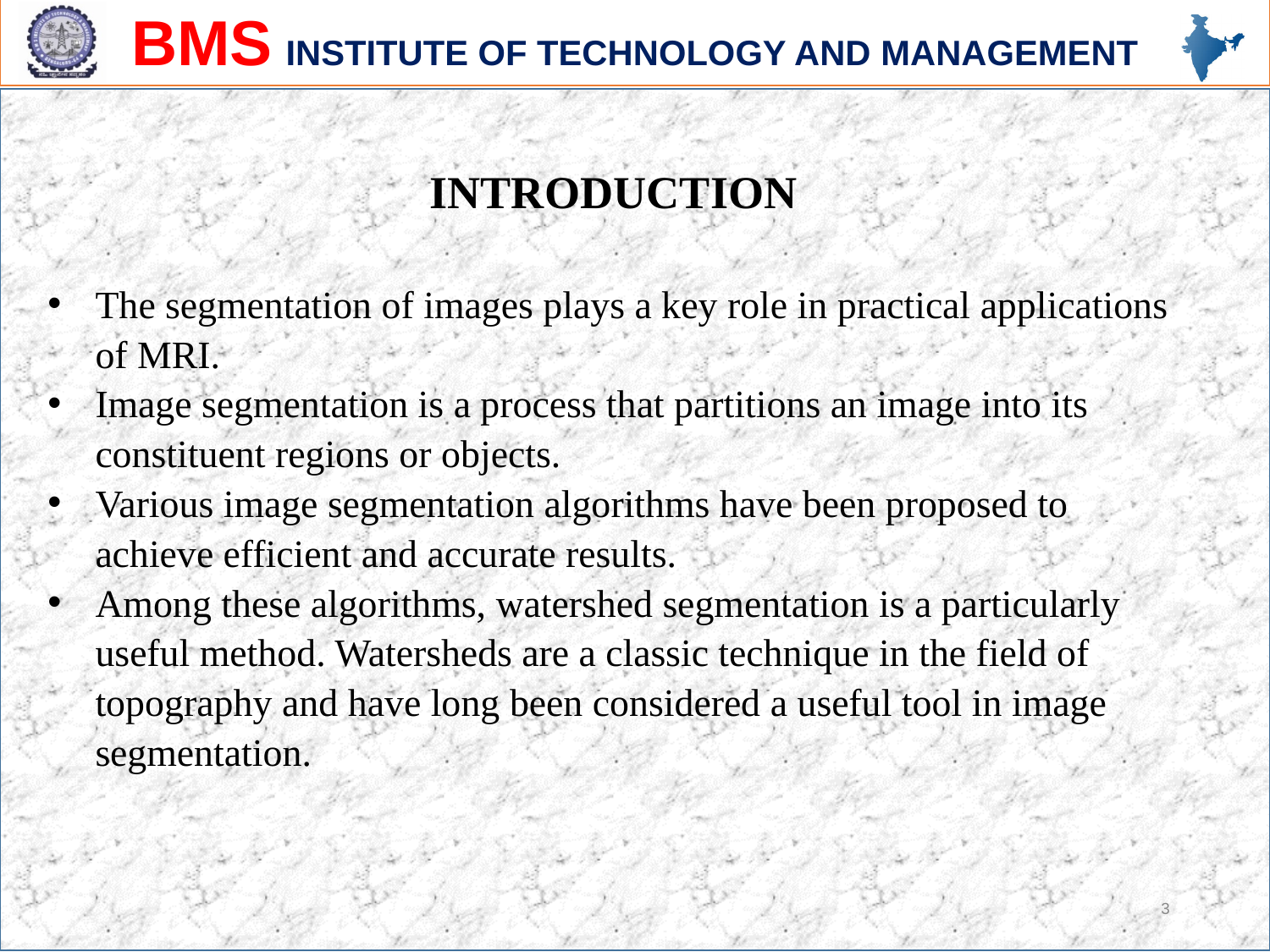

INTRODUCTION

The segmentation of images plays a key role in practical applications of MRI.
Image segmentation is a process that partitions an image into its constituent regions or objects.
Various image segmentation algorithms have been proposed to achieve efficient and accurate results.
Among these algorithms, watershed segmentation is a particularly useful method. Watersheds are a classic technique in the field of topography and have long been considered a useful tool in image segmentation.

3